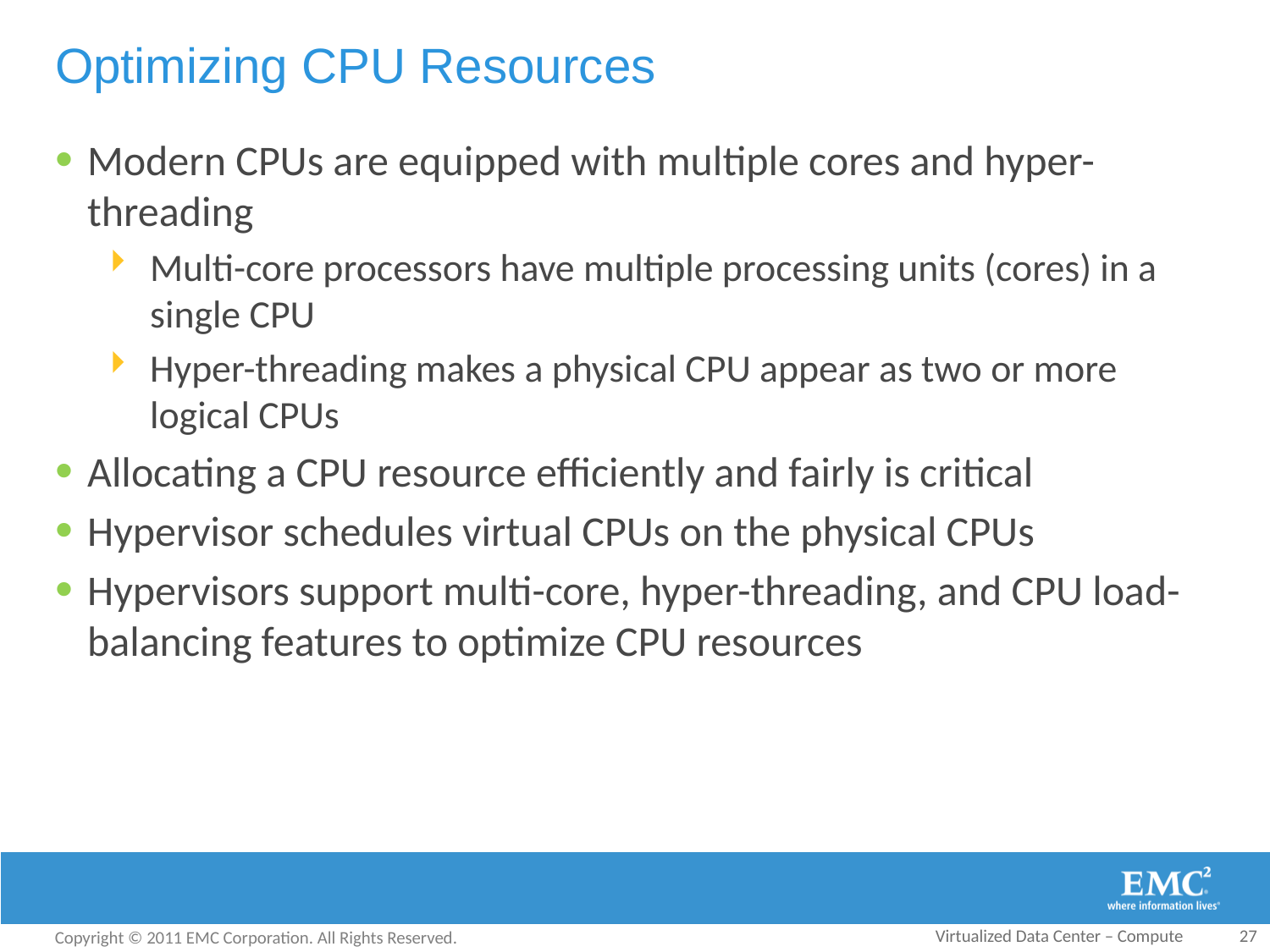

# Optimizing CPU Resources
Modern CPUs are equipped with multiple cores and hyper-threading
Multi-core processors have multiple processing units (cores) in a single CPU
Hyper-threading makes a physical CPU appear as two or more logical CPUs
Allocating a CPU resource efficiently and fairly is critical
Hypervisor schedules virtual CPUs on the physical CPUs
Hypervisors support multi-core, hyper-threading, and CPU load-balancing features to optimize CPU resources
Virtualized Data Center – Compute
27